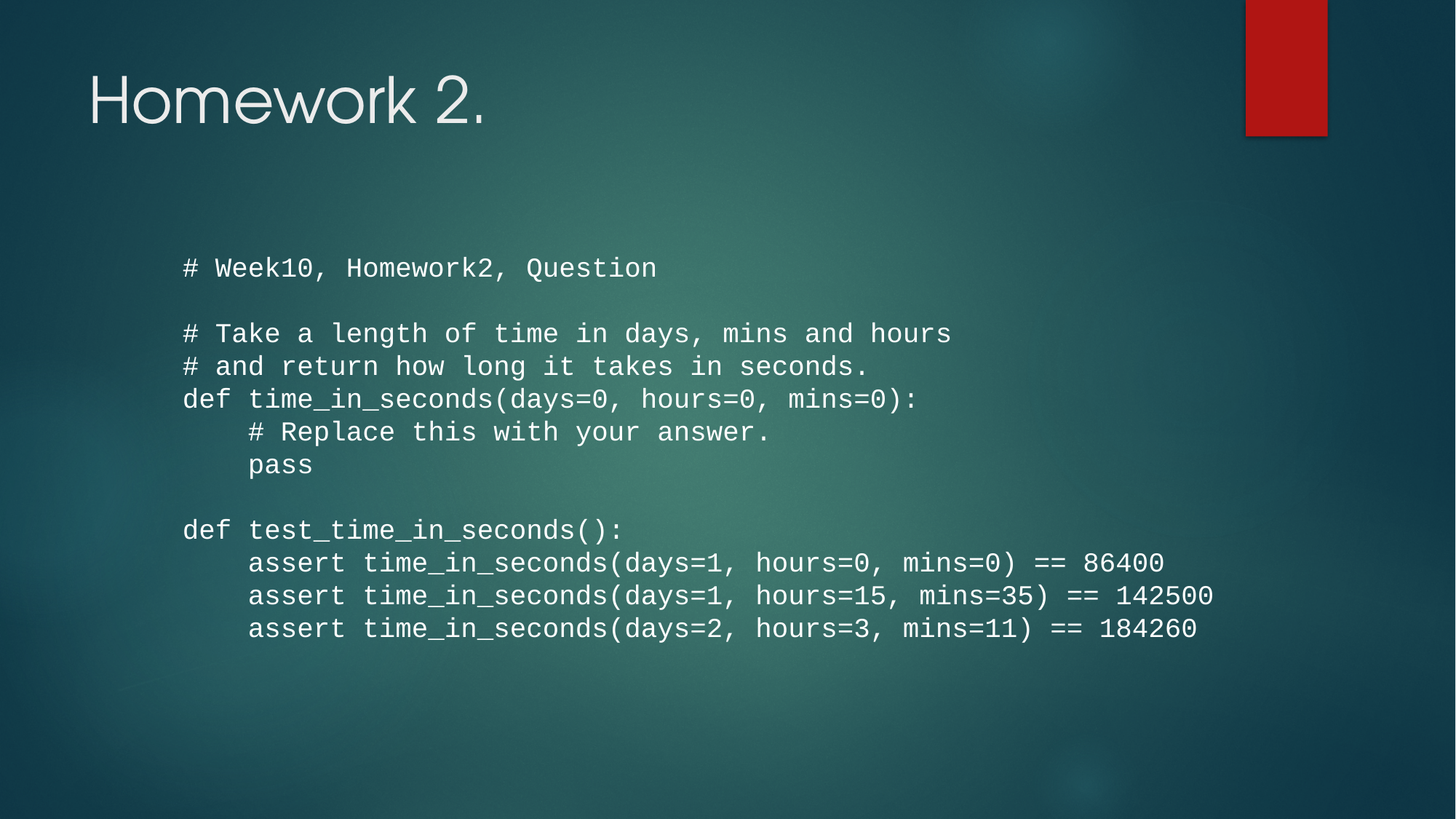

# Homework 2.
# Week10, Homework2, Question

# Take a length of time in days, mins and hours
# and return how long it takes in seconds.
def time_in_seconds(days=0, hours=0, mins=0):
    # Replace this with your answer.
    pass

def test_time_in_seconds():
    assert time_in_seconds(days=1, hours=0, mins=0) == 86400
    assert time_in_seconds(days=1, hours=15, mins=35) == 142500
    assert time_in_seconds(days=2, hours=3, mins=11) == 184260